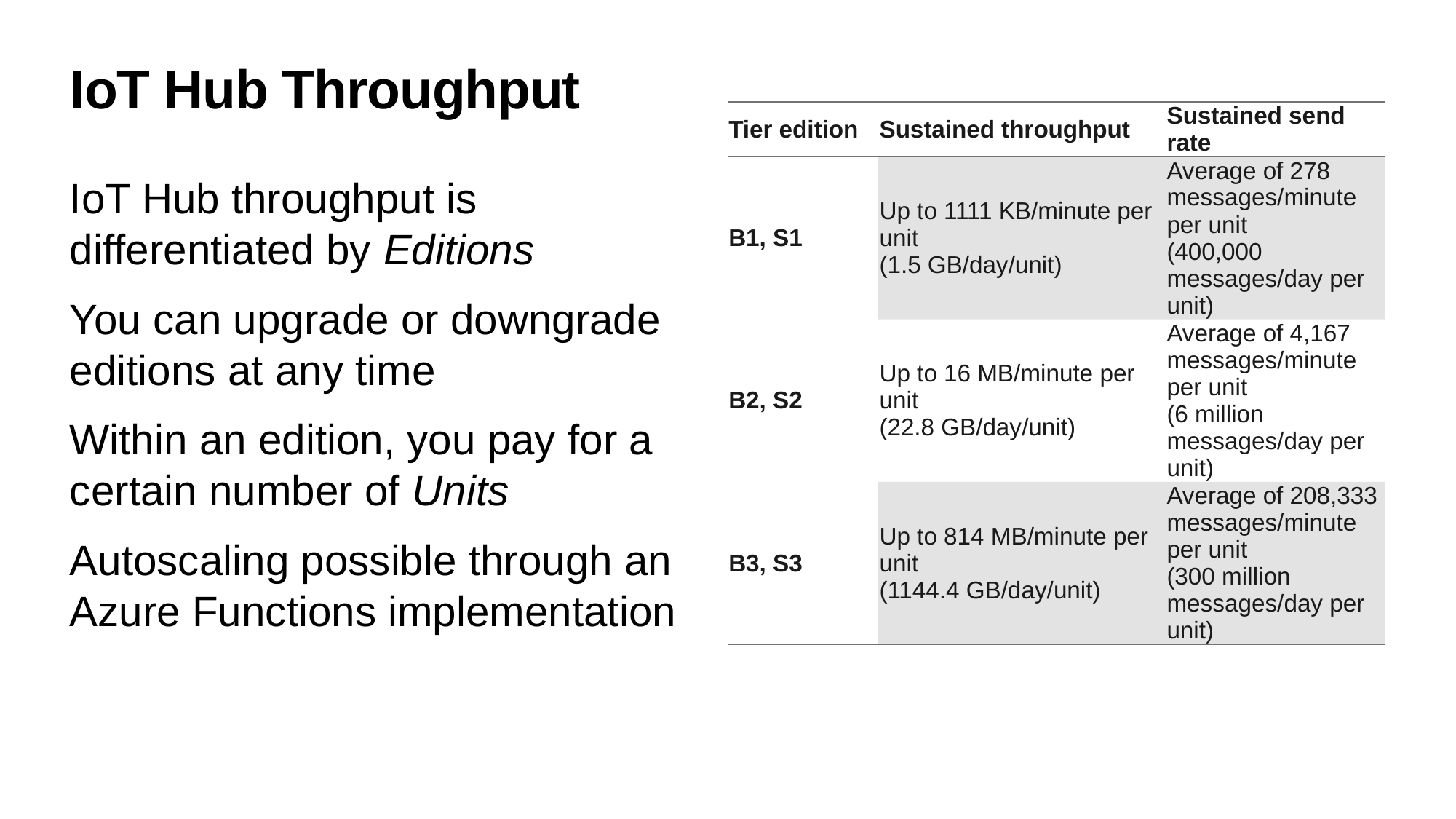

# IoT Hub Throughput
| Tier edition | Sustained throughput | Sustained send rate |
| --- | --- | --- |
| B1, S1 | Up to 1111 KB/minute per unit (1.5 GB/day/unit) | Average of 278 messages/minute per unit (400,000 messages/day per unit) |
| B2, S2 | Up to 16 MB/minute per unit (22.8 GB/day/unit) | Average of 4,167 messages/minute per unit (6 million messages/day per unit) |
| B3, S3 | Up to 814 MB/minute per unit (1144.4 GB/day/unit) | Average of 208,333 messages/minute per unit (300 million messages/day per unit) |
IoT Hub throughput is differentiated by Editions
You can upgrade or downgrade editions at any time
Within an edition, you pay for a certain number of Units
Autoscaling possible through an Azure Functions implementation